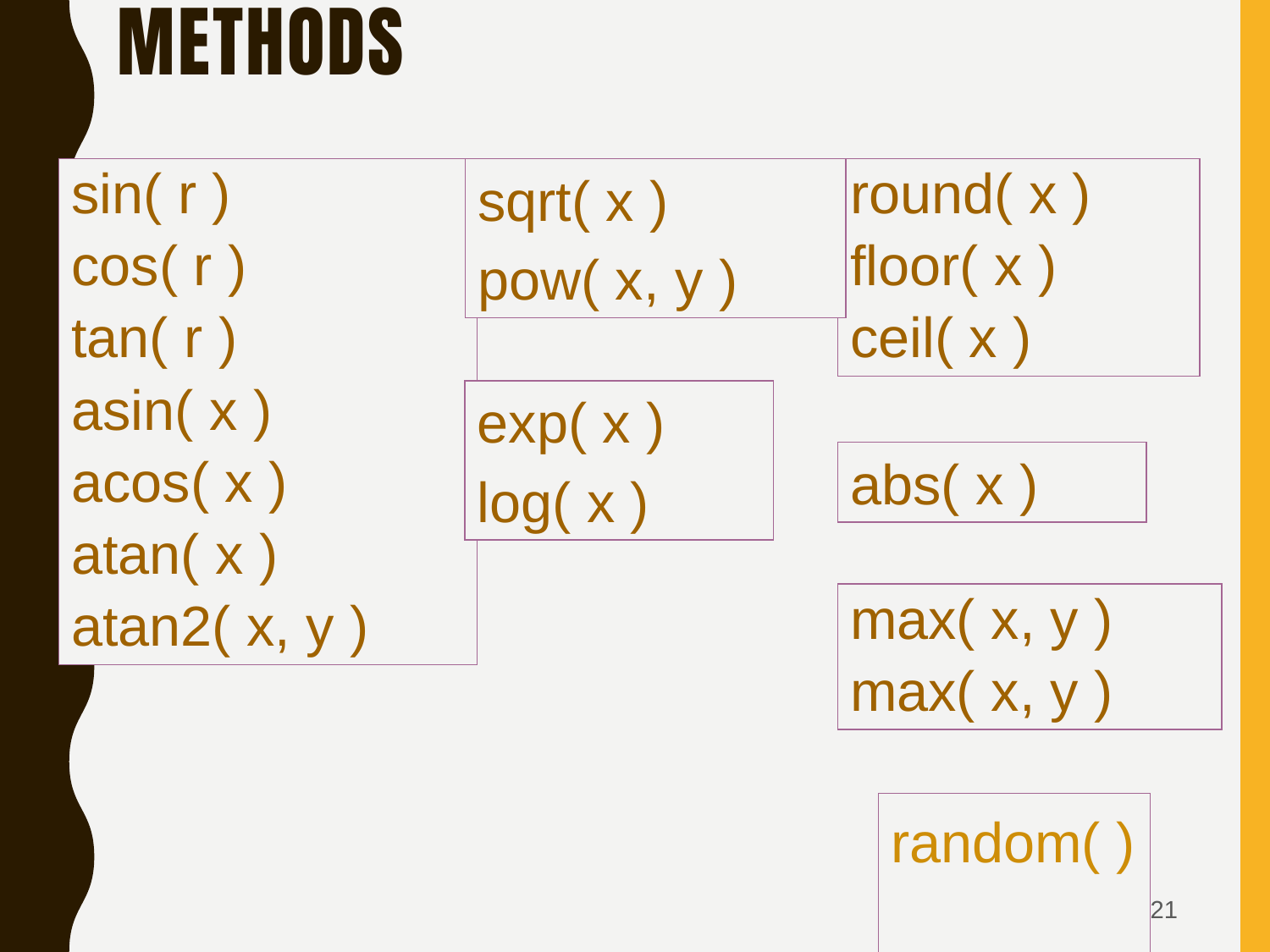

# Methods
sin( r )
cos( r )
tan( r )
asin( x )
acos( x )
atan( x )
atan2( x, y )
sqrt( x )
pow( x, y )
round( x )
floor( x )
ceil( x )
exp( x )
log( x )
abs( x )
max( x, y )
max( x, y )
random( )
21